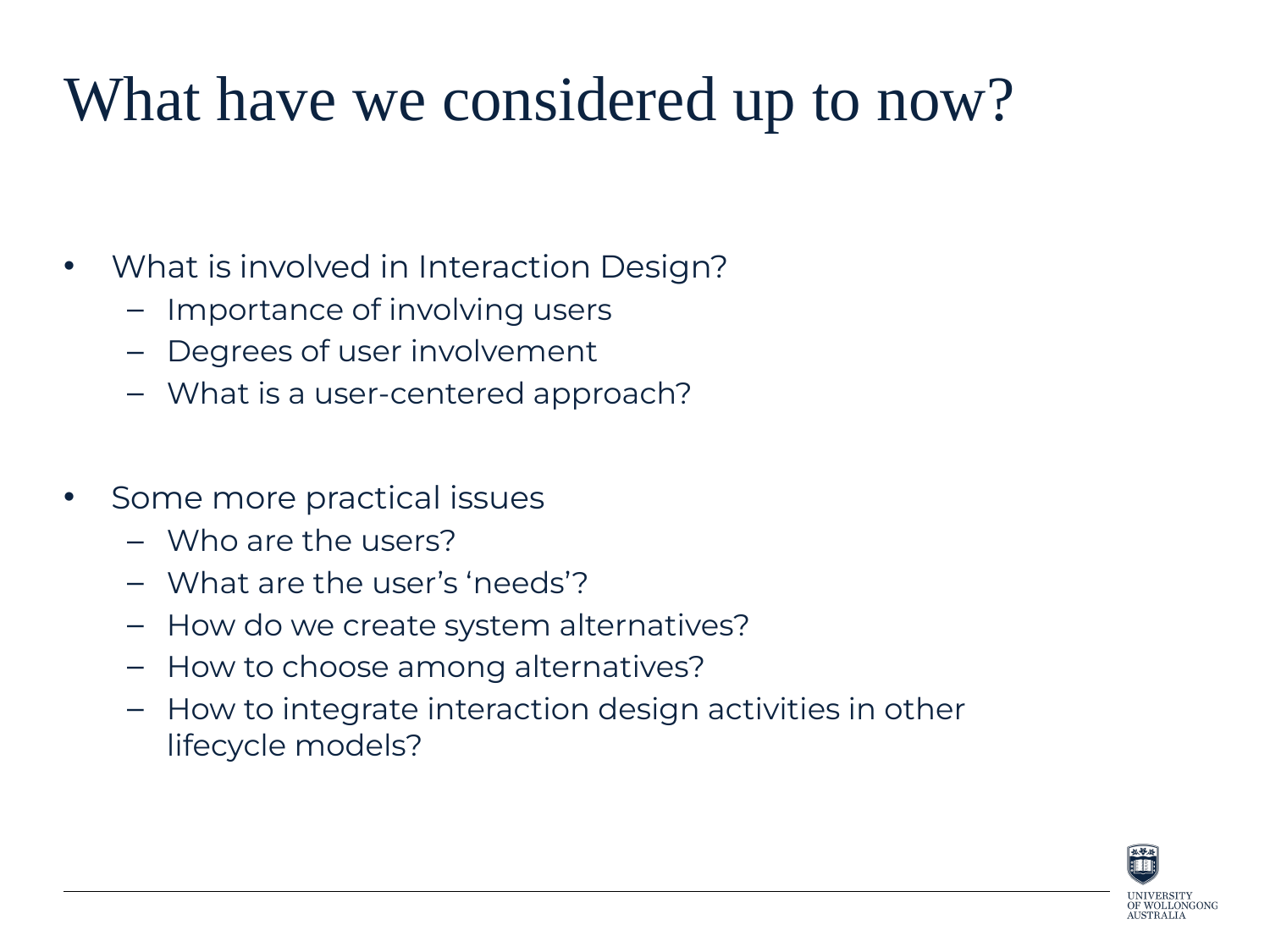

# What have we considered up to now?
What is involved in Interaction Design?
Importance of involving users
Degrees of user involvement
What is a user-centered approach?

Some more practical issues
Who are the users?
What are the user’s ‘needs’?
How do we create system alternatives?
How to choose among alternatives?
How to integrate interaction design activities in other lifecycle models?